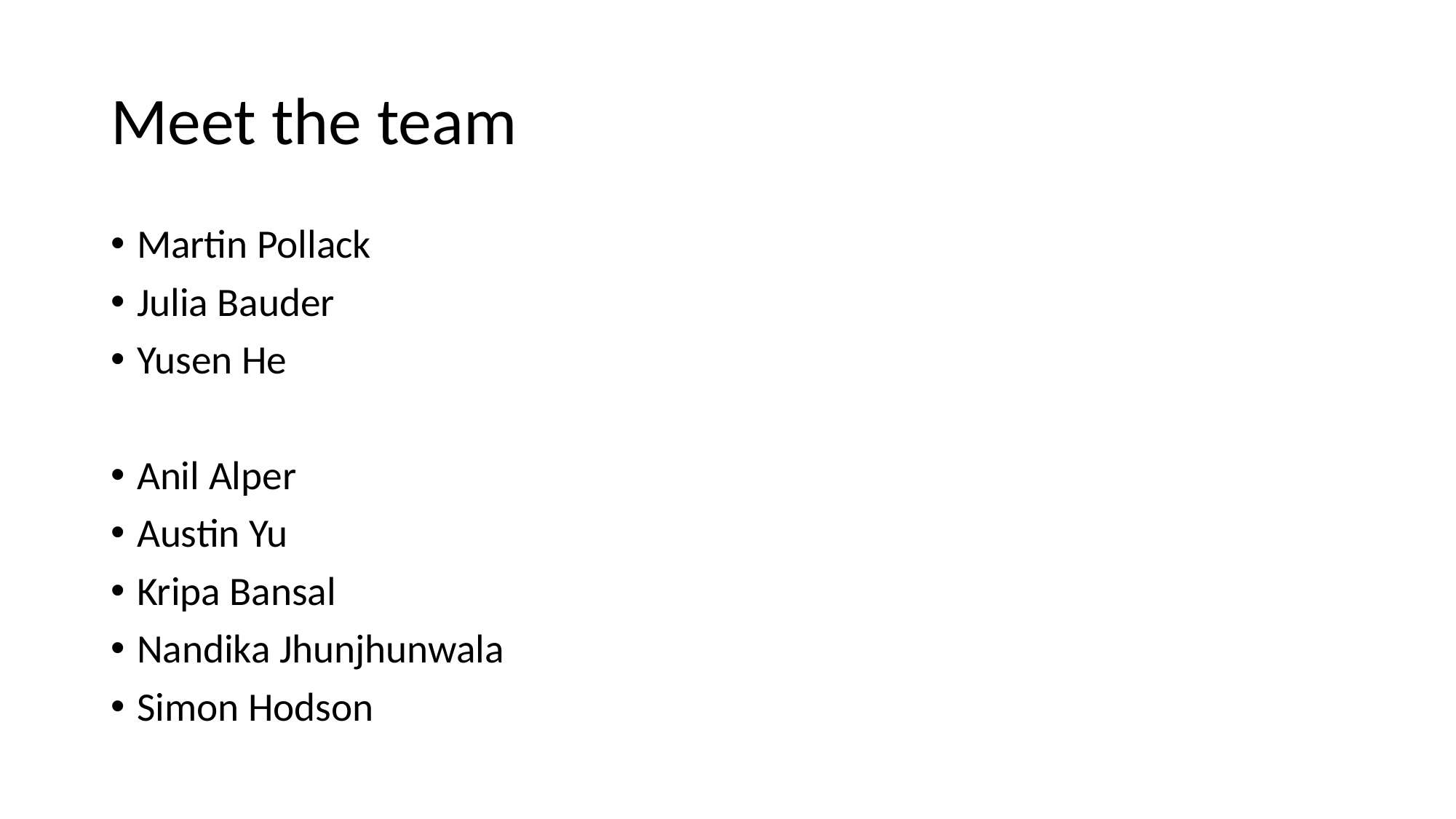

# Meet the team
Martin Pollack
Julia Bauder
Yusen He

Anil Alper
Austin Yu
Kripa Bansal
Nandika Jhunjhunwala
Simon Hodson